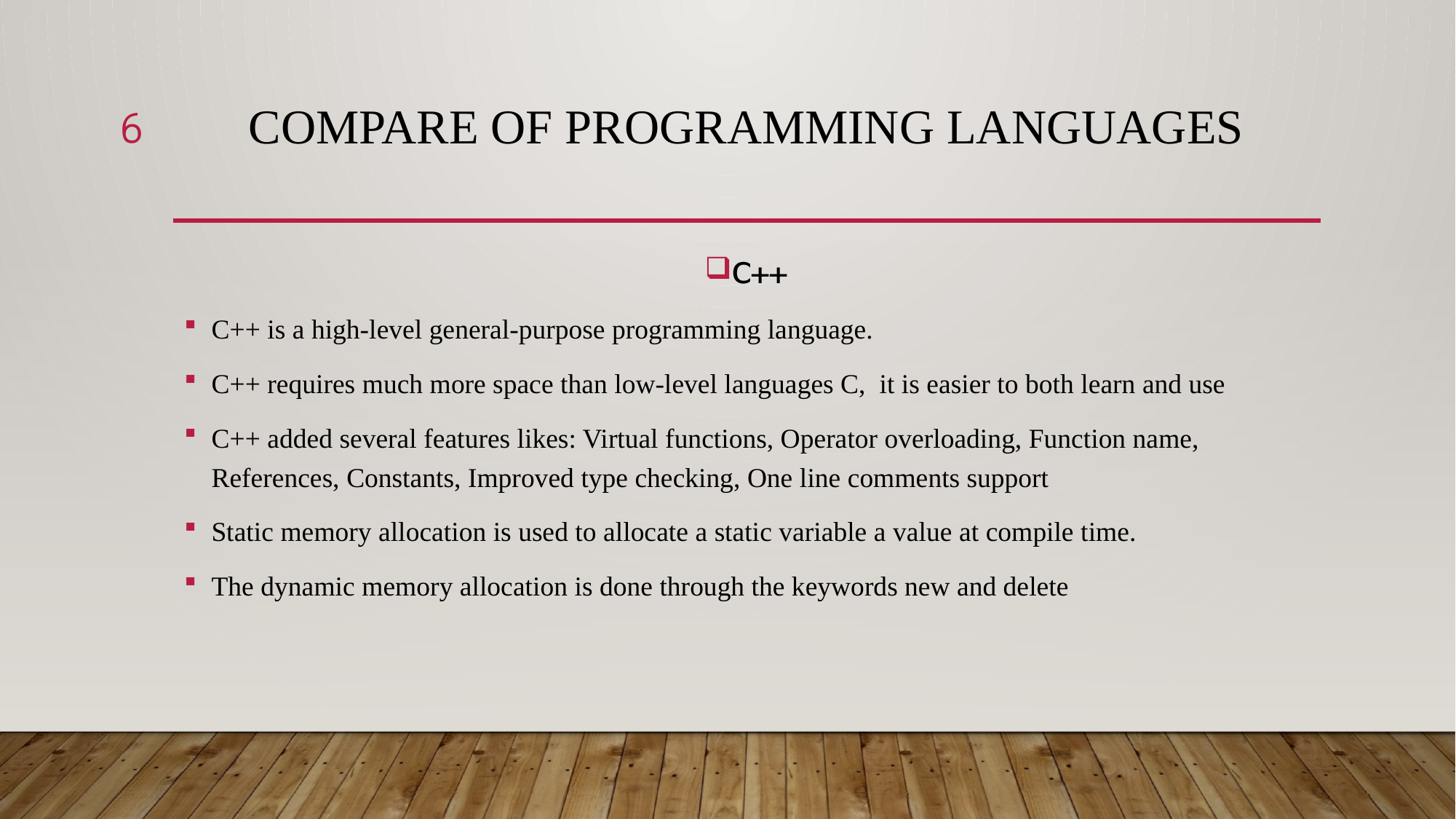

6
# Compare of Programming Languages
C++
C++ is a high-level general-purpose programming language.
C++ requires much more space than low-level languages C,  it is easier to both learn and use
C++ added several features likes: Virtual functions, Operator overloading, Function name, References, Constants, Improved type checking, One line comments support
Static memory allocation is used to allocate a static variable a value at compile time.
The dynamic memory allocation is done through the keywords new and delete